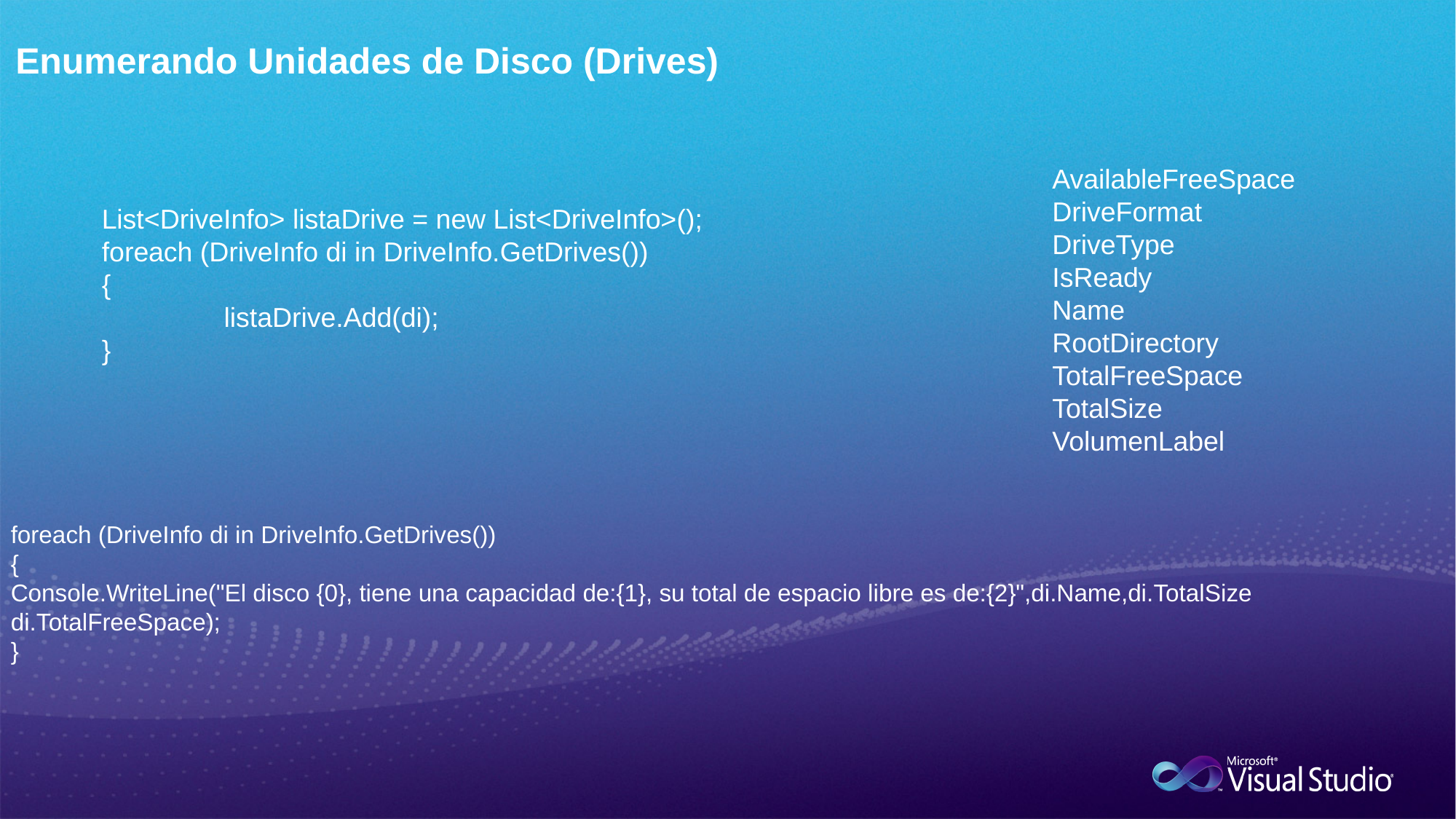

Enumerando Unidades de Disco (Drives)
AvailableFreeSpace
DriveFormat
DriveType
IsReady
Name
RootDirectory
TotalFreeSpace
TotalSize
VolumenLabel
List<DriveInfo> listaDrive = new List<DriveInfo>();
foreach (DriveInfo di in DriveInfo.GetDrives())
{
                listaDrive.Add(di);
}
foreach (DriveInfo di in DriveInfo.GetDrives())
{
Console.WriteLine("El disco {0}, tiene una capacidad de:{1}, su total de espacio libre es de:{2}",di.Name,di.TotalSize  di.TotalFreeSpace);
}